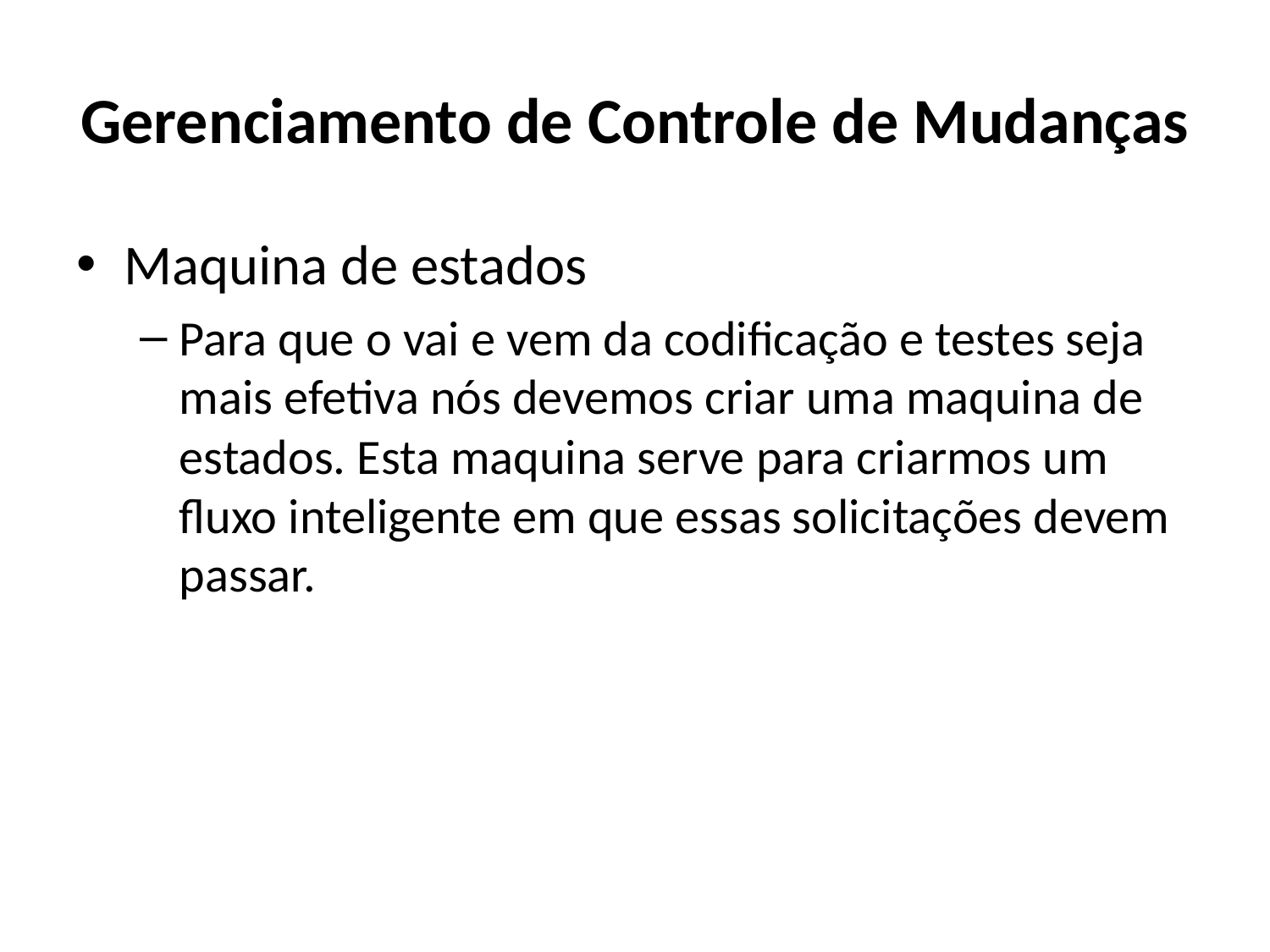

# Gerenciamento de Controle de Mudanças
Maquina de estados
Para que o vai e vem da codificação e testes seja mais efetiva nós devemos criar uma maquina de estados. Esta maquina serve para criarmos um fluxo inteligente em que essas solicitações devem passar.